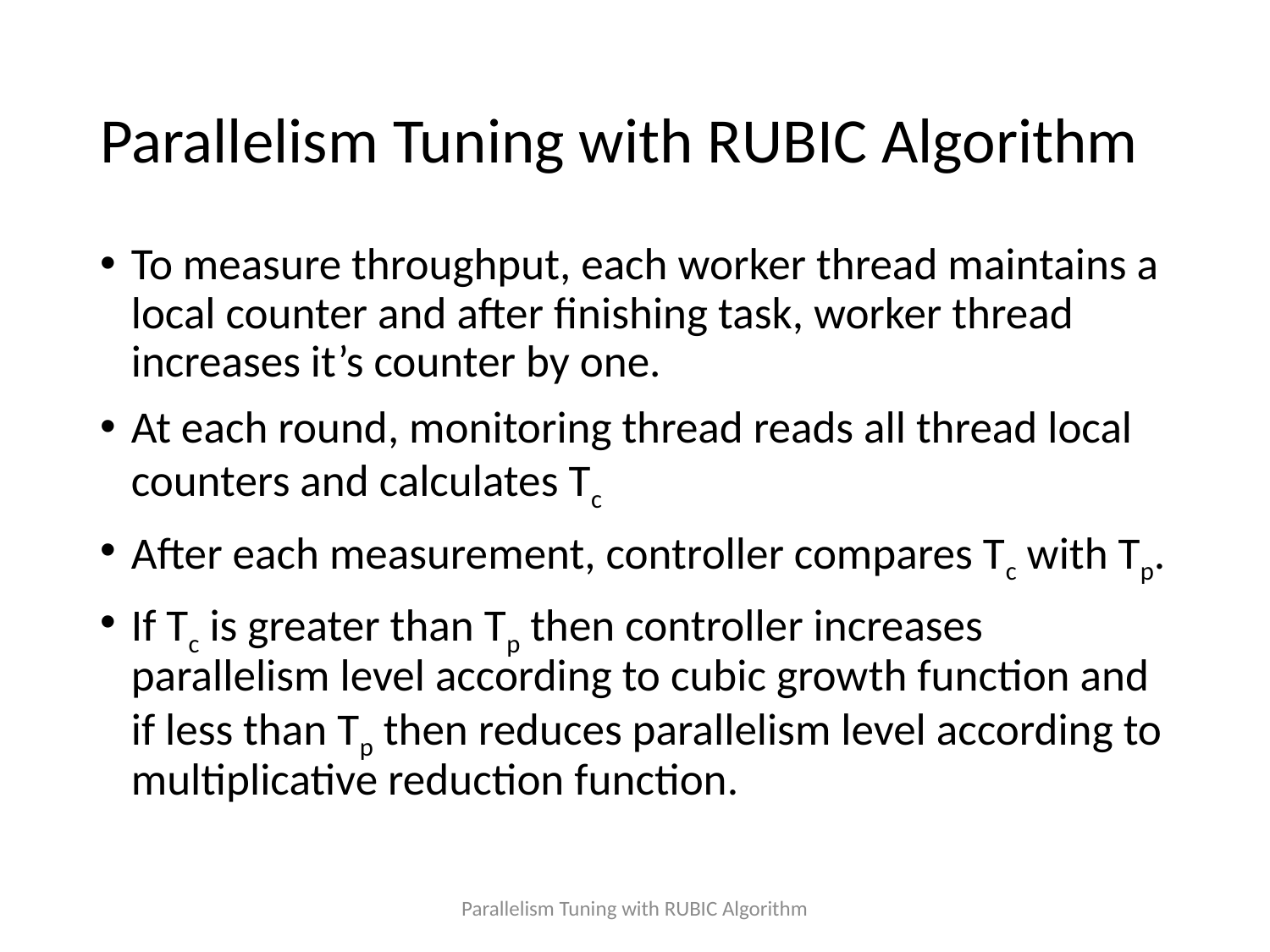

# Parallelism Tuning with RUBIC Algorithm
To measure throughput, each worker thread maintains a local counter and after finishing task, worker thread increases it’s counter by one.
At each round, monitoring thread reads all thread local counters and calculates Tc
After each measurement, controller compares Tc with Tp.
If Tc is greater than Tp then controller increases parallelism level according to cubic growth function and if less than Tp then reduces parallelism level according to multiplicative reduction function.

Parallelism Tuning with RUBIC Algorithm